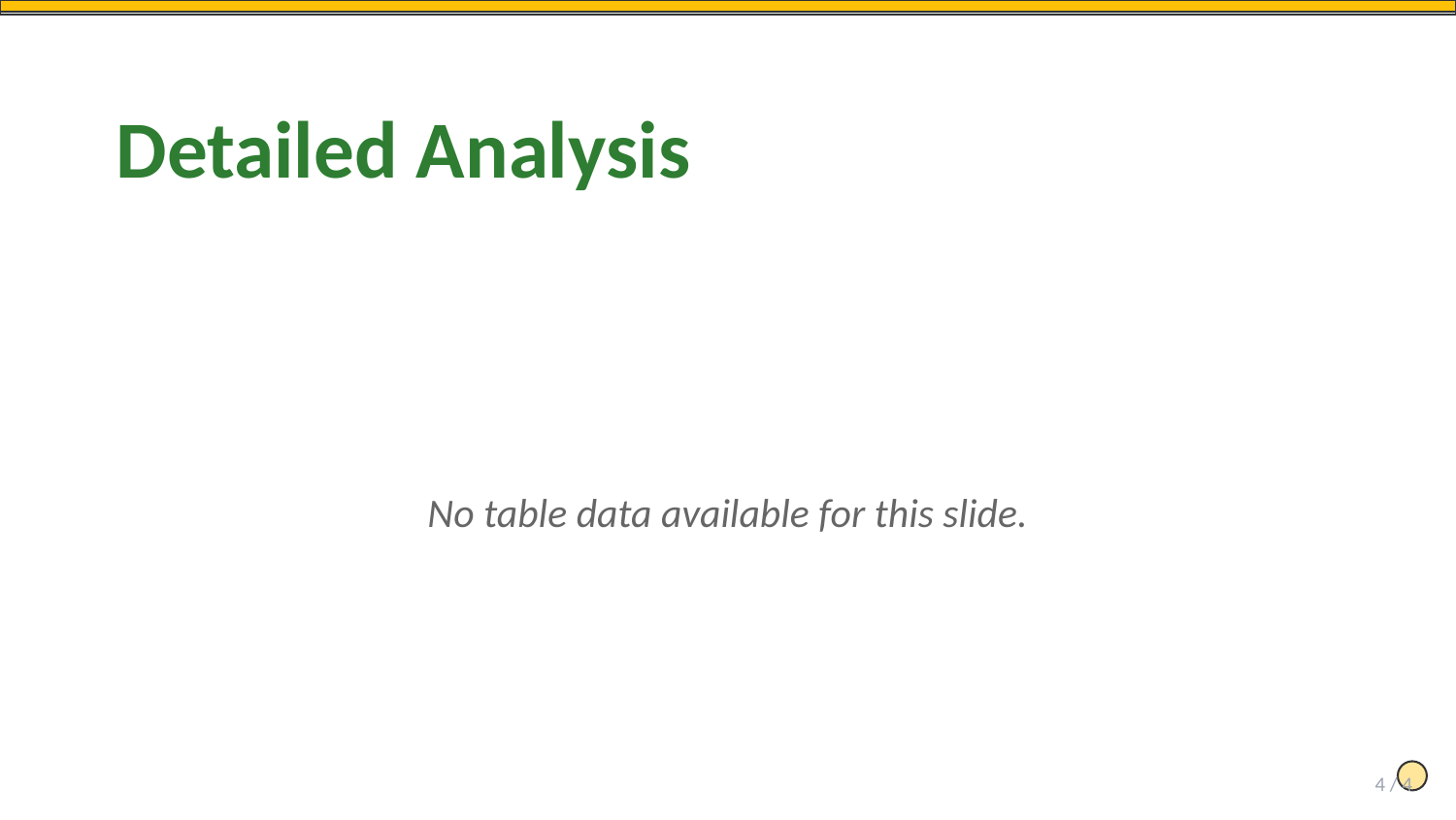

Detailed Analysis
No table data available for this slide.
4 / 4